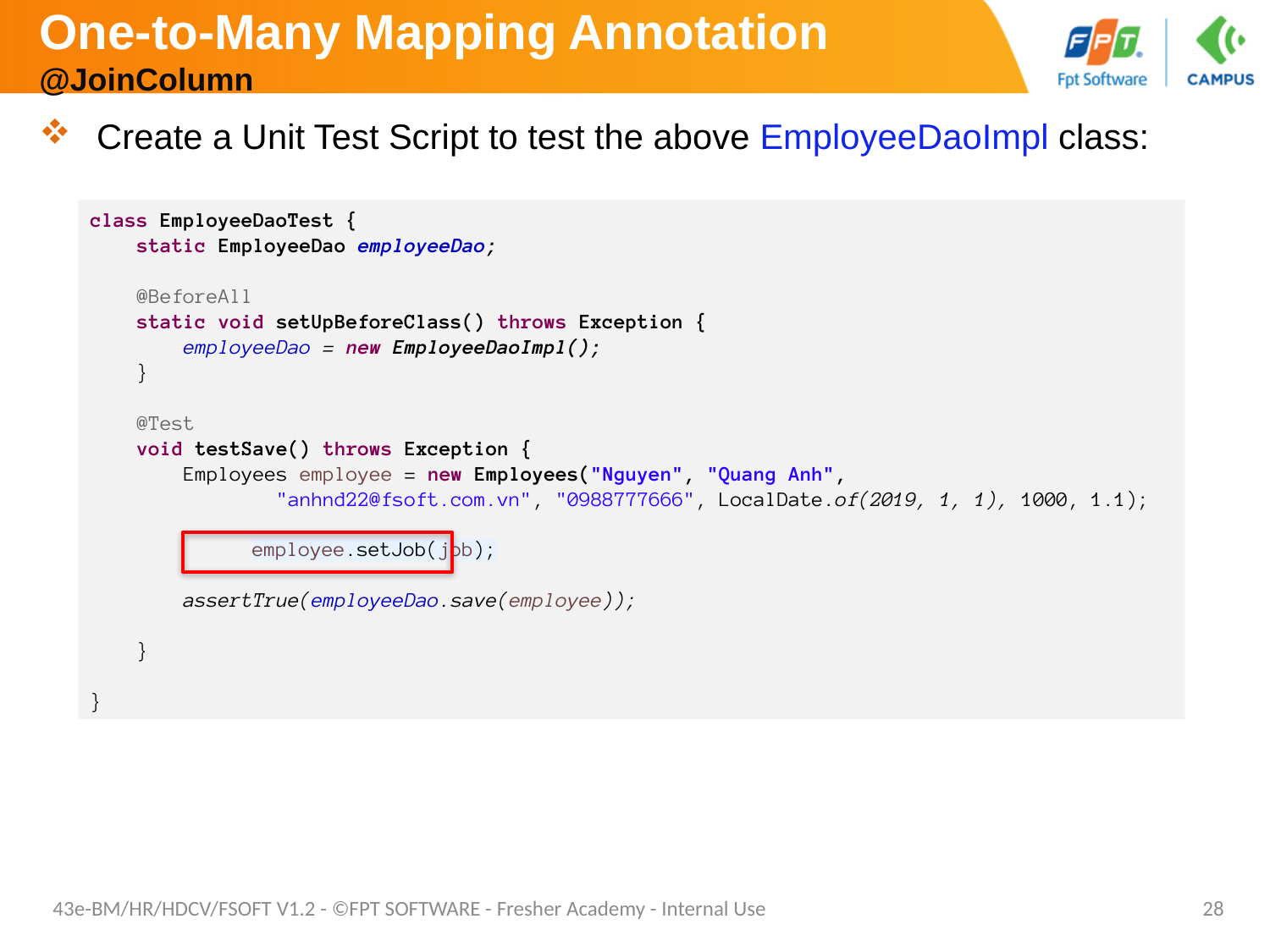

# One-to-Many Mapping Annotation @JoinColumn
 Create a Unit Test Script to test the above EmployeeDaoImpl class:

class EmployeeDaoTest {
    static EmployeeDao employeeDao;

    @BeforeAll
    static void setUpBeforeClass() throws Exception {
        employeeDao = new EmployeeDaoImpl();
    }

    @Test
    void testSave() throws Exception {
        Employees employee = new Employees("Nguyen", "Quang Anh",
                "anhnd22@fsoft.com.vn", "0988777666", LocalDate.of(2019, 1, 1), 1000, 1.1);

	   employee.setJob(job);

        assertTrue(employeeDao.save(employee));

    }

}

43e-BM/HR/HDCV/FSOFT V1.2 - ©FPT SOFTWARE - Fresher Academy - Internal Use
28